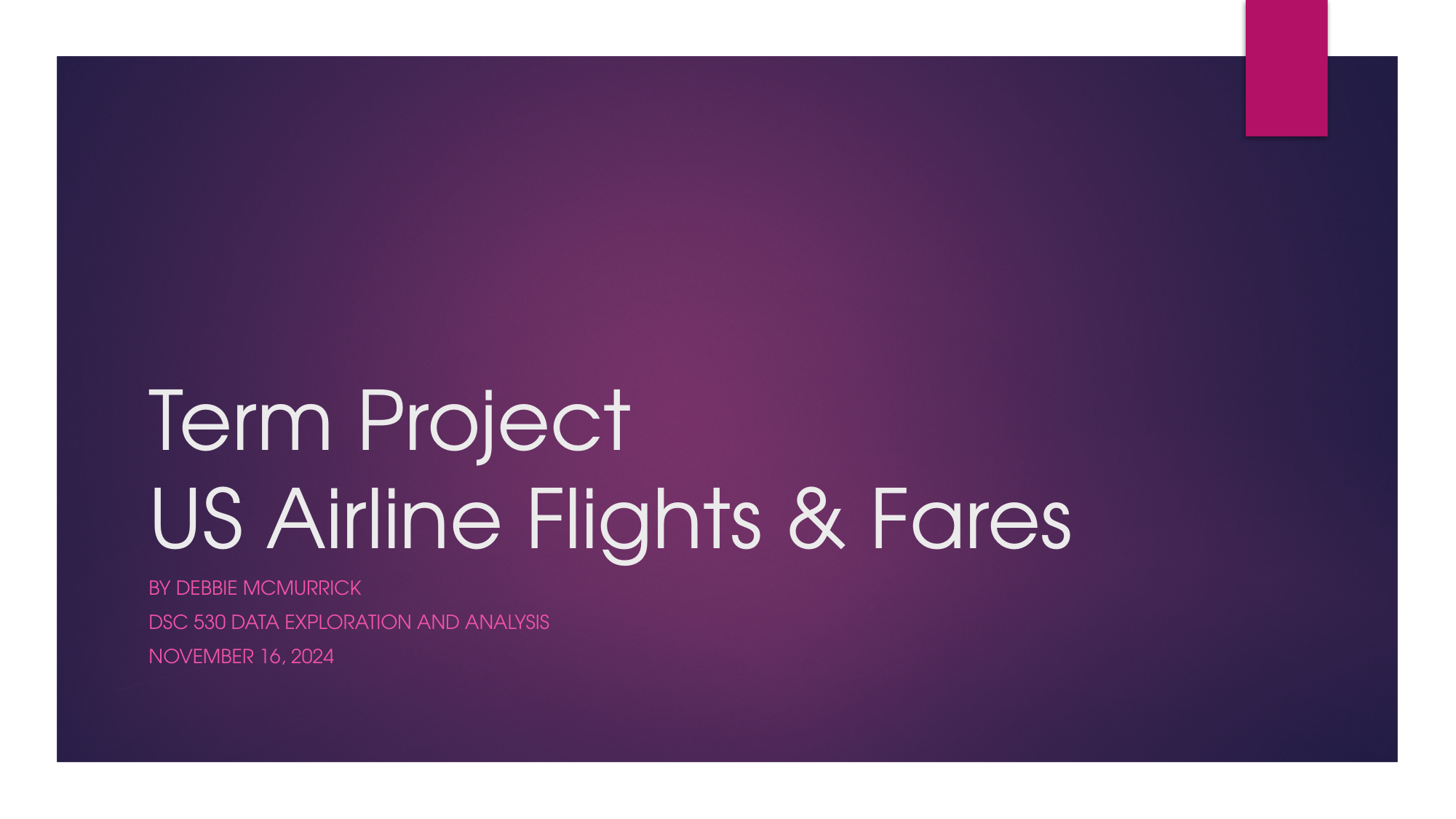

# Term Project US Airline Flights & Fares
By Debbie McMurrick
DSC 530 Data Exploration and Analysis
November 16, 2024